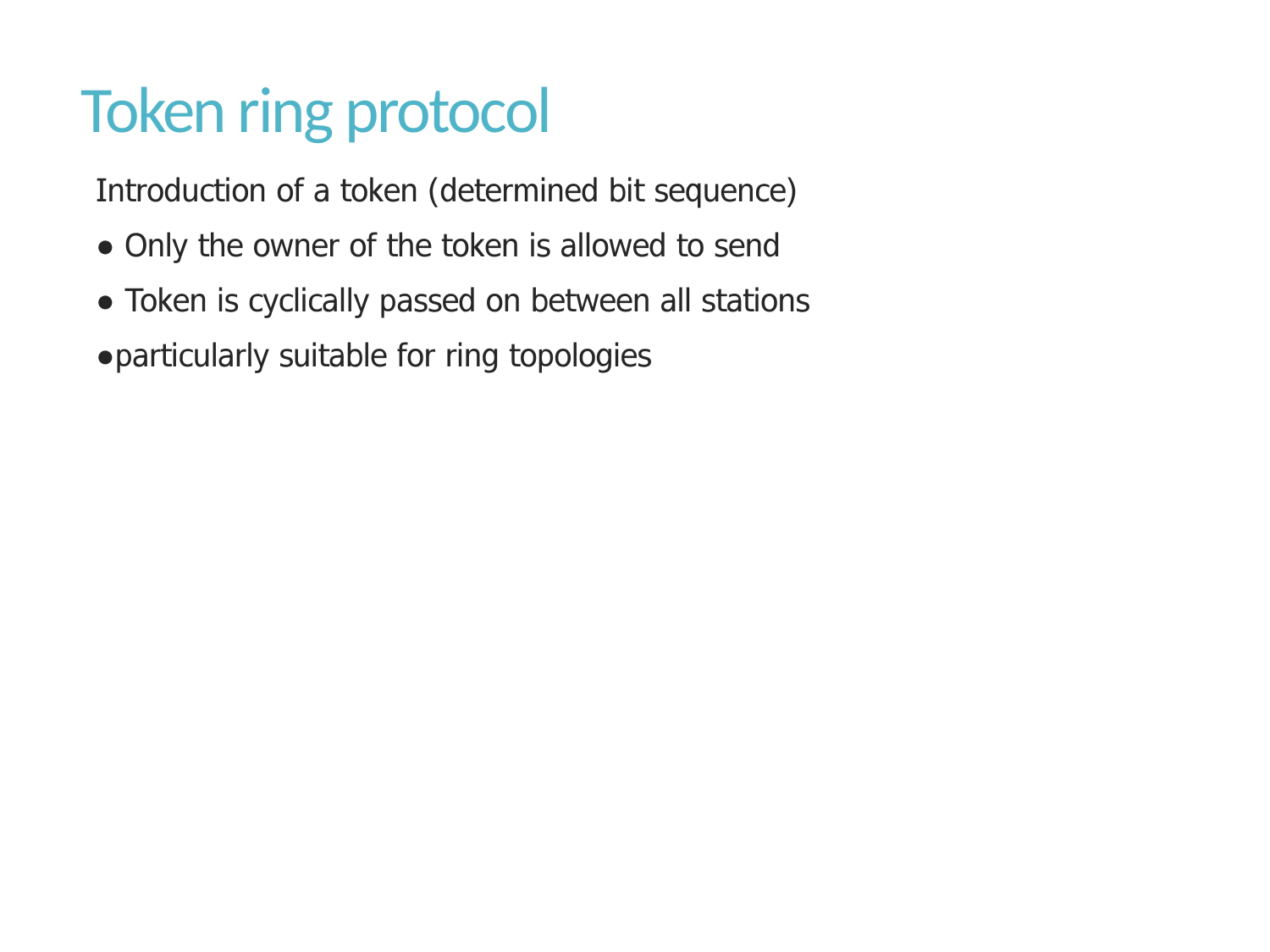

# Token ring protocol
Introduction of a token (determined bit sequence)
● Only the owner of the token is allowed to send
● Token is cyclically passed on between all stations
●particularly suitable for ring topologies